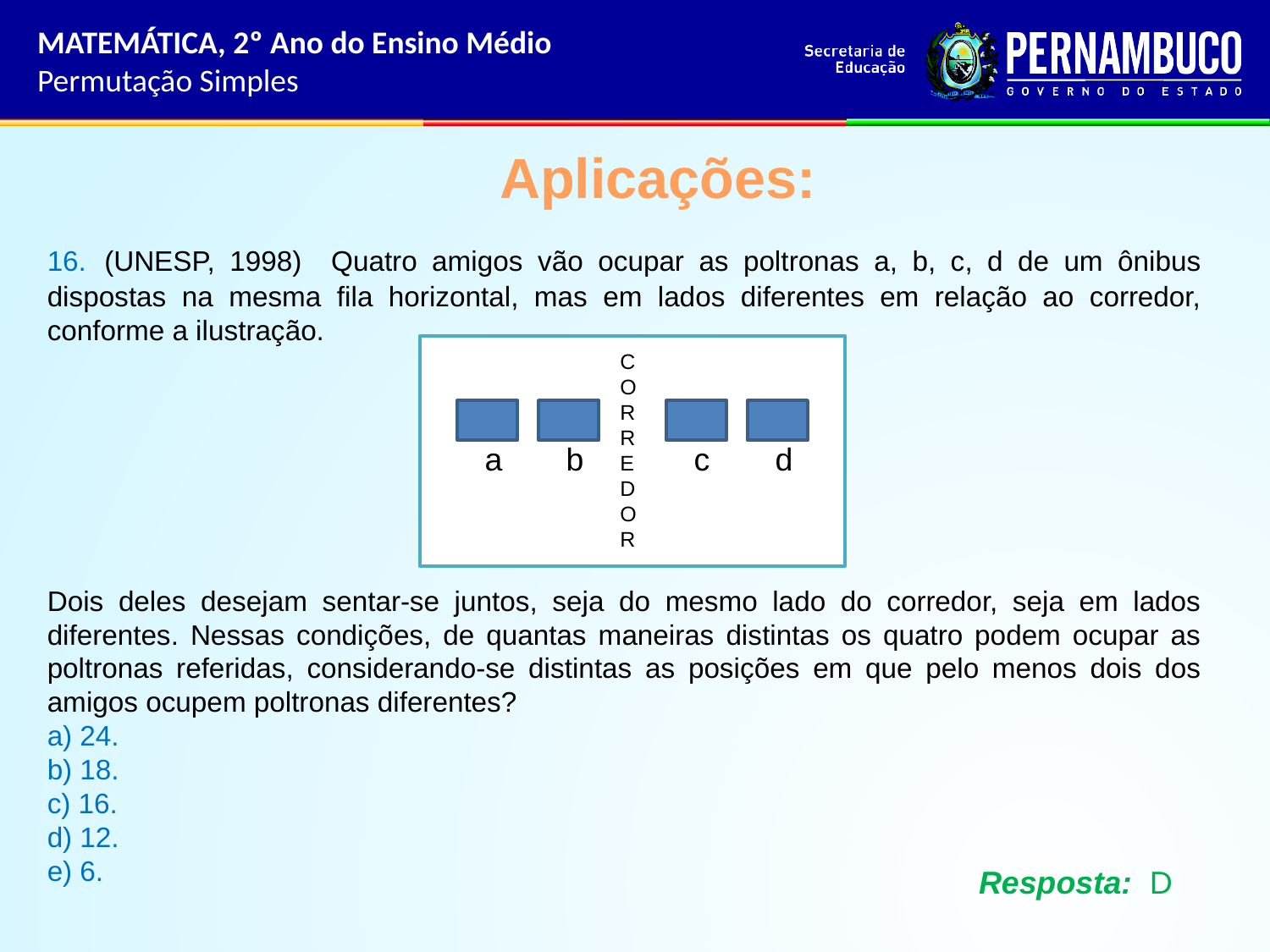

MATEMÁTICA, 2º Ano do Ensino Médio
Permutação Simples

Aplicações:
16. (UNESP, 1998)  Quatro amigos vão ocupar as poltronas a, b, c, d de um ônibus dispostas na mesma fila horizontal, mas em lados diferentes em relação ao corredor, conforme a ilustração.

Dois deles desejam sentar-se juntos, seja do mesmo lado do corredor, seja em lados diferentes. Nessas condições, de quantas maneiras distintas os quatro podem ocupar as poltronas referidas, considerando-se distintas as posições em que pelo menos dois dos amigos ocupem poltronas diferentes?
a) 24.
b) 18.
c) 16.
d) 12.
e) 6.

CORREDOR

a
b
c
d
Resposta:  D